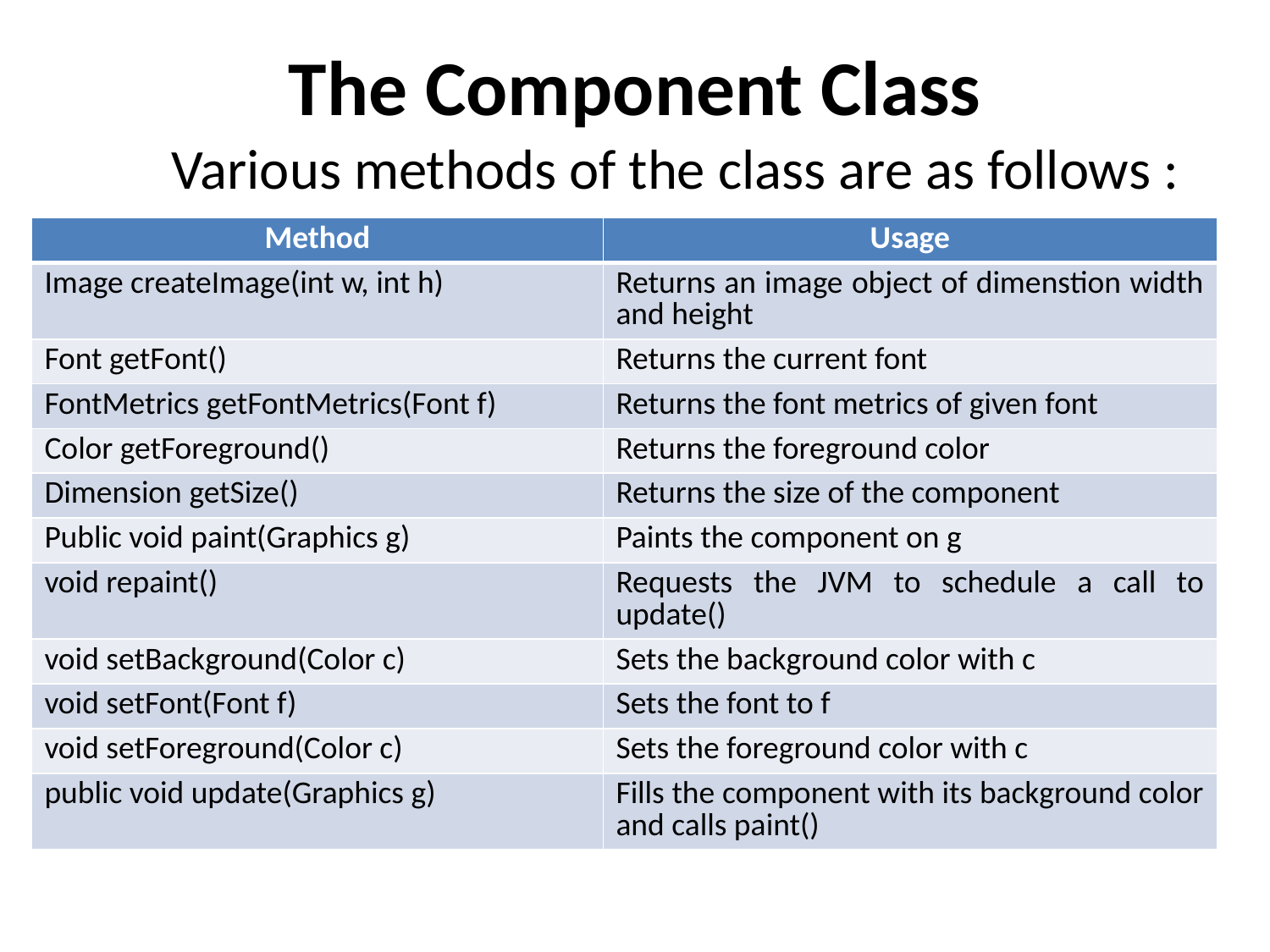

# The Component Class
	Various methods of the class are as follows :
| Method | Usage |
| --- | --- |
| Image createImage(int w, int h) | Returns an image object of dimenstion width and height |
| Font getFont() | Returns the current font |
| FontMetrics getFontMetrics(Font f) | Returns the font metrics of given font |
| Color getForeground() | Returns the foreground color |
| Dimension getSize() | Returns the size of the component |
| Public void paint(Graphics g) | Paints the component on g |
| void repaint() | Requests the JVM to schedule a call to update() |
| void setBackground(Color c) | Sets the background color with c |
| void setFont(Font f) | Sets the font to f |
| void setForeground(Color c) | Sets the foreground color with c |
| public void update(Graphics g) | Fills the component with its background color and calls paint() |